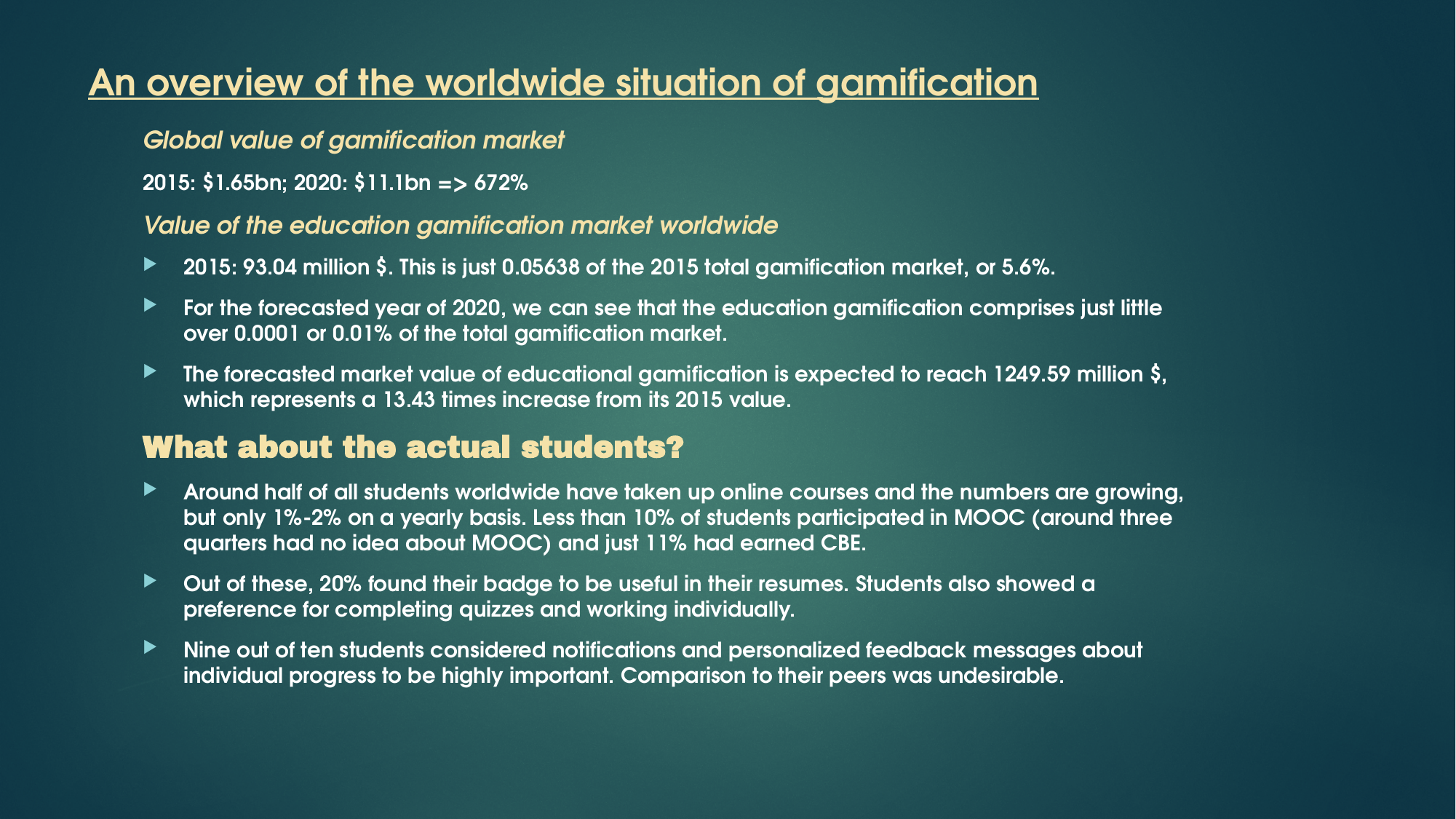

# An overview of the worldwide situation of gamification
Global value of gamification market
2015: $1.65bn; 2020: $11.1bn => 672%
Value of the education gamification market worldwide
2015: 93.04 million $. This is just 0.05638 of the 2015 total gamification market, or 5.6%.
For the forecasted year of 2020, we can see that the education gamification comprises just little over 0.0001 or 0.01% of the total gamification market.
The forecasted market value of educational gamification is expected to reach 1249.59 million $, which represents a 13.43 times increase from its 2015 value.
What about the actual students?
Around half of all students worldwide have taken up online courses and the numbers are growing, but only 1%-2% on a yearly basis. Less than 10% of students participated in MOOC (around three quarters had no idea about MOOC) and just 11% had earned CBE.
Out of these, 20% found their badge to be useful in their resumes. Students also showed a preference for completing quizzes and working individually.
Nine out of ten students considered notifications and personalized feedback messages about individual progress to be highly important. Comparison to their peers was undesirable.